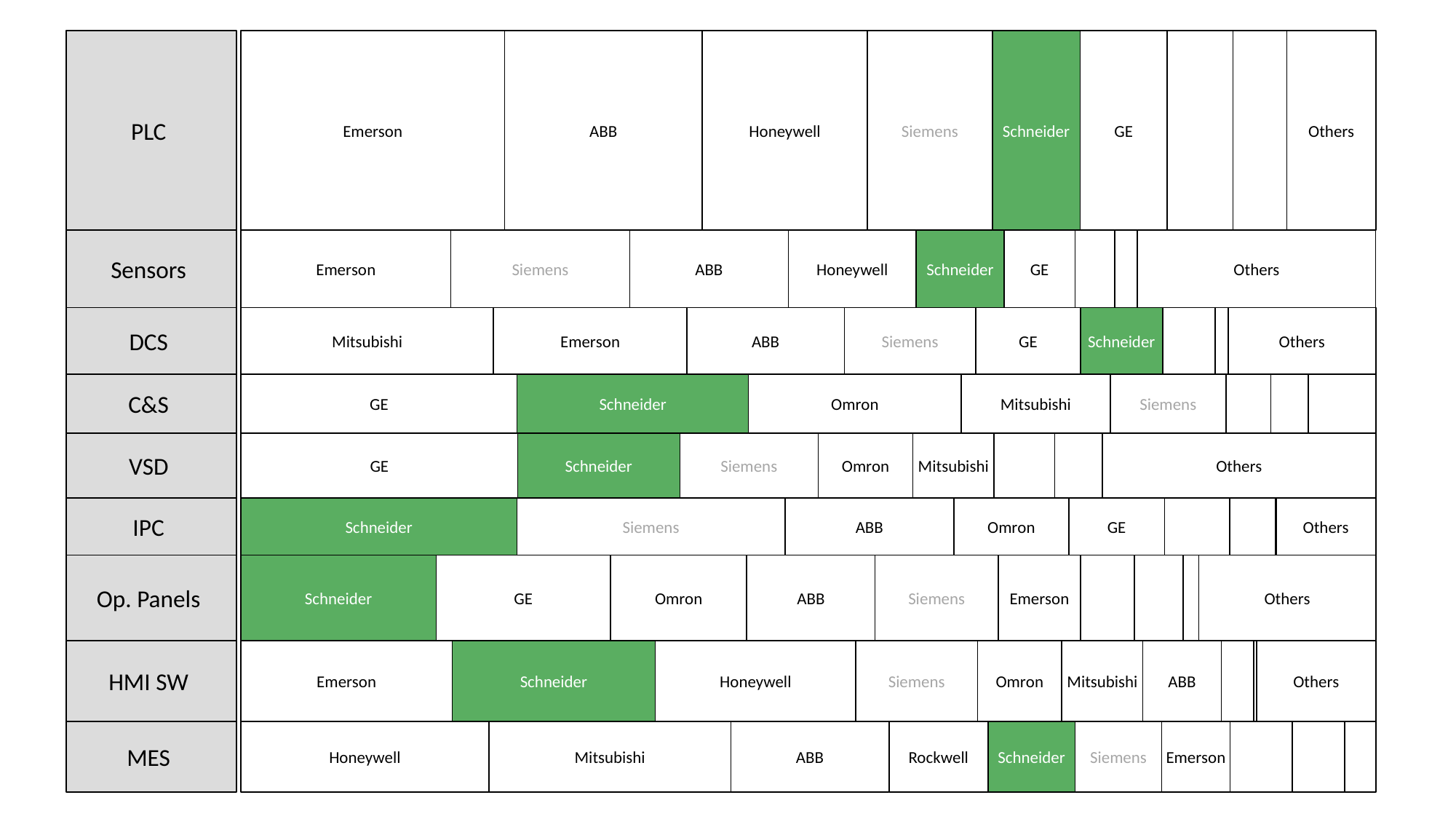

PLC
Emerson
ABB
Honeywell
Siemens
Schneider
GE

Others
Sensors
Emerson
Siemens
ABB
Honeywell
Schneider
GE

Others
Mitsubishi
Emerson
ABB
Siemens
GE
Schneider

Others
DCS
C&S
GE
Schneider
Omron
Mitsubishi
Siemens

VSD
GE
Schneider
Siemens
Omron
Mitsubishi

Others
IPC
Schneider
Siemens
ABB
Omron
GE

Others
Op. Panels
Schneider
GE
Omron
ABB
Siemens
Emerson

Others
HMI SW
Emerson
Schneider
Honeywell
Siemens
Omron
Mitsubishi
ABB

Others
MES
Honeywell
Mitsubishi
ABB
Rockwell
Schneider
Siemens
Emerson